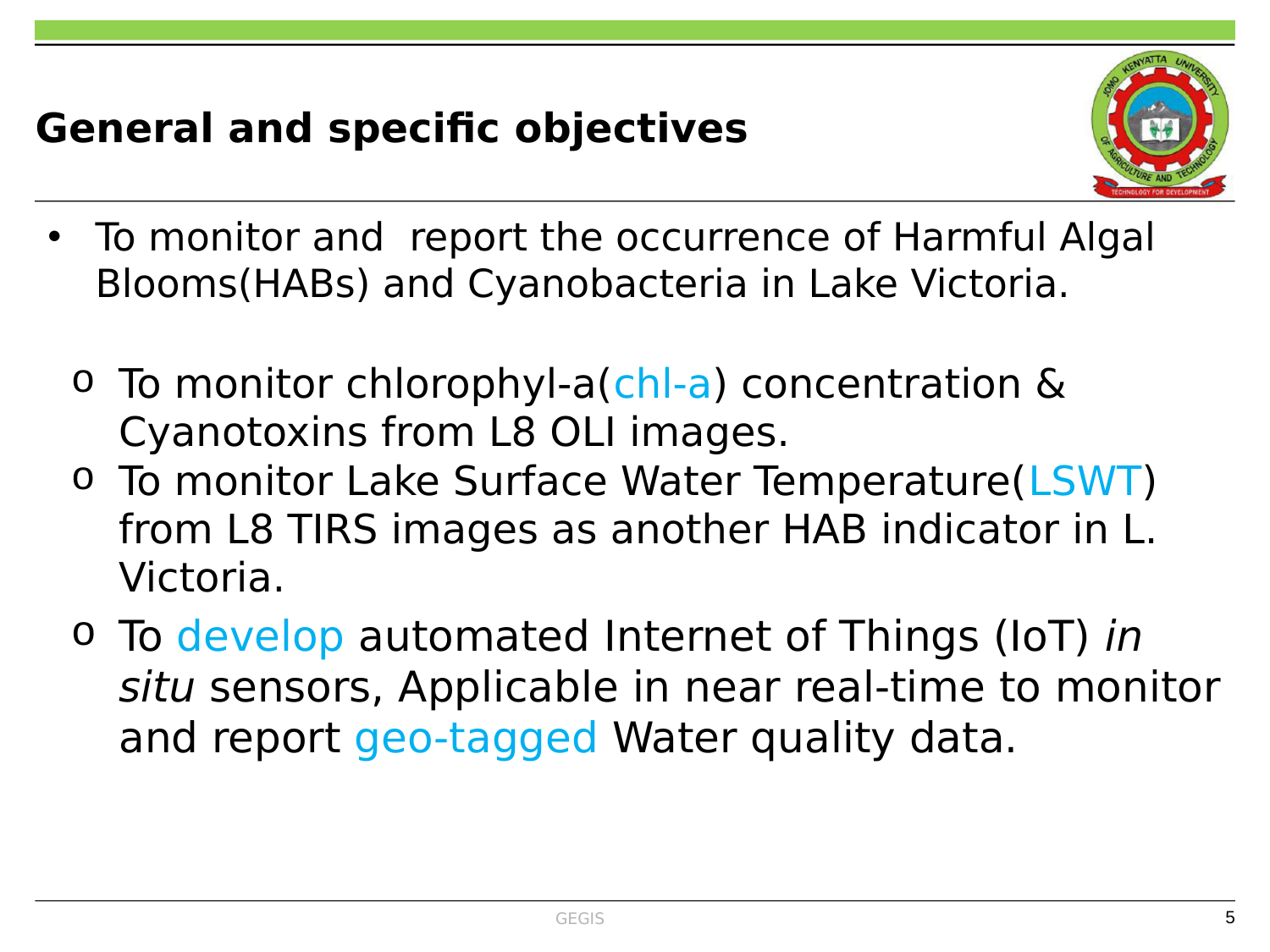

# General and specific objectives
To monitor and  report the occurrence of Harmful Algal Blooms(HABs) and Cyanobacteria in Lake Victoria.

To monitor chlorophyl-a(chl-a) concentration & Cyanotoxins from L8 OLI images.
To monitor Lake Surface Water Temperature(LSWT) from L8 TIRS images as another HAB indicator in L. Victoria.
To develop automated Internet of Things (IoT) in situ sensors, Applicable in near real-time to monitor and report geo-tagged Water quality data.